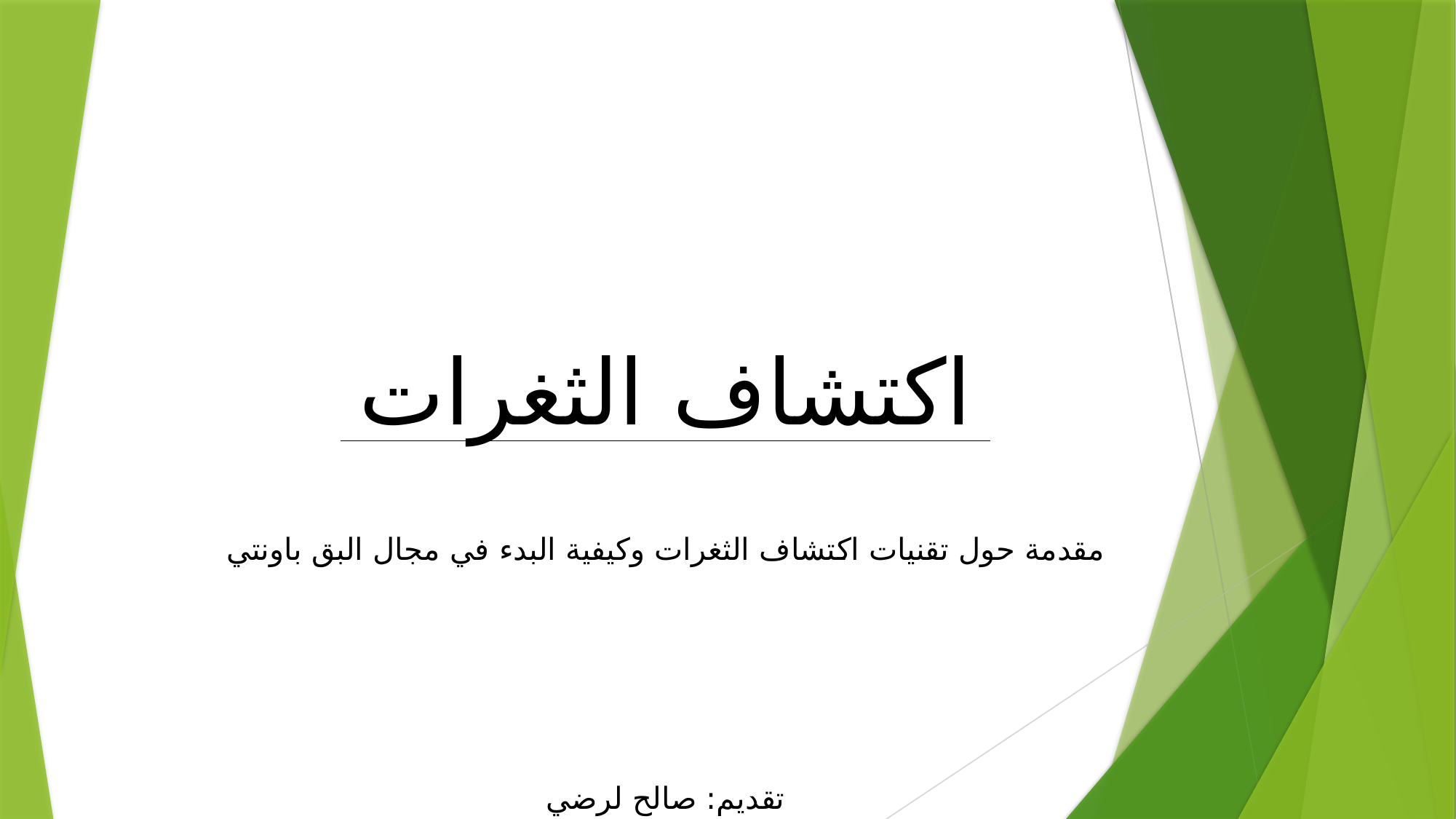

اكتشاف الثغرات
مقدمة حول تقنيات اكتشاف الثغرات وكيفية البدء في مجال البق باونتي
تقديم: صالح لرضي